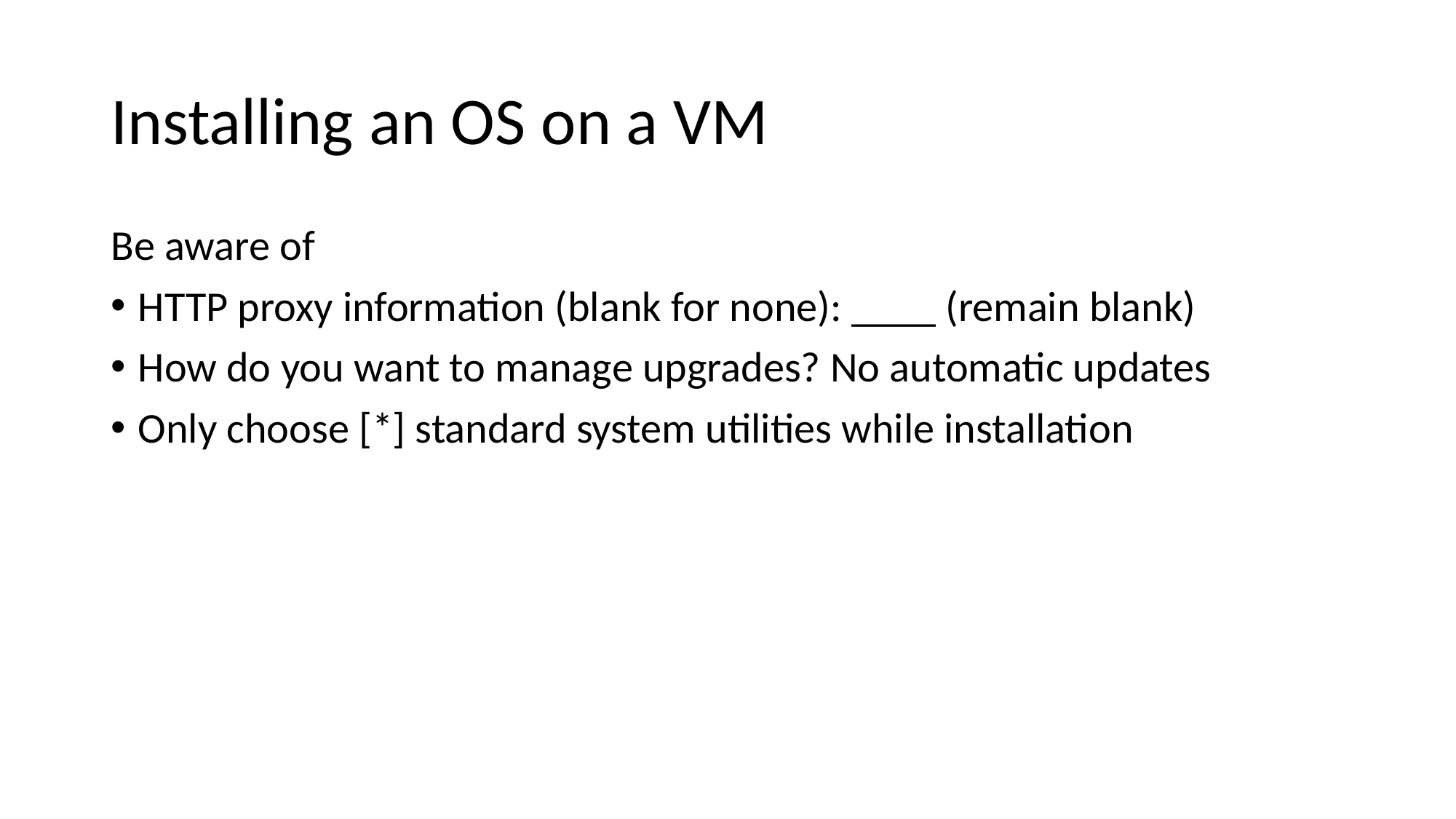

# Installing an OS on a VM
Be aware of
HTTP proxy information (blank for none): ____ (remain blank)
How do you want to manage upgrades? No automatic updates
Only choose [*] standard system utilities while installation